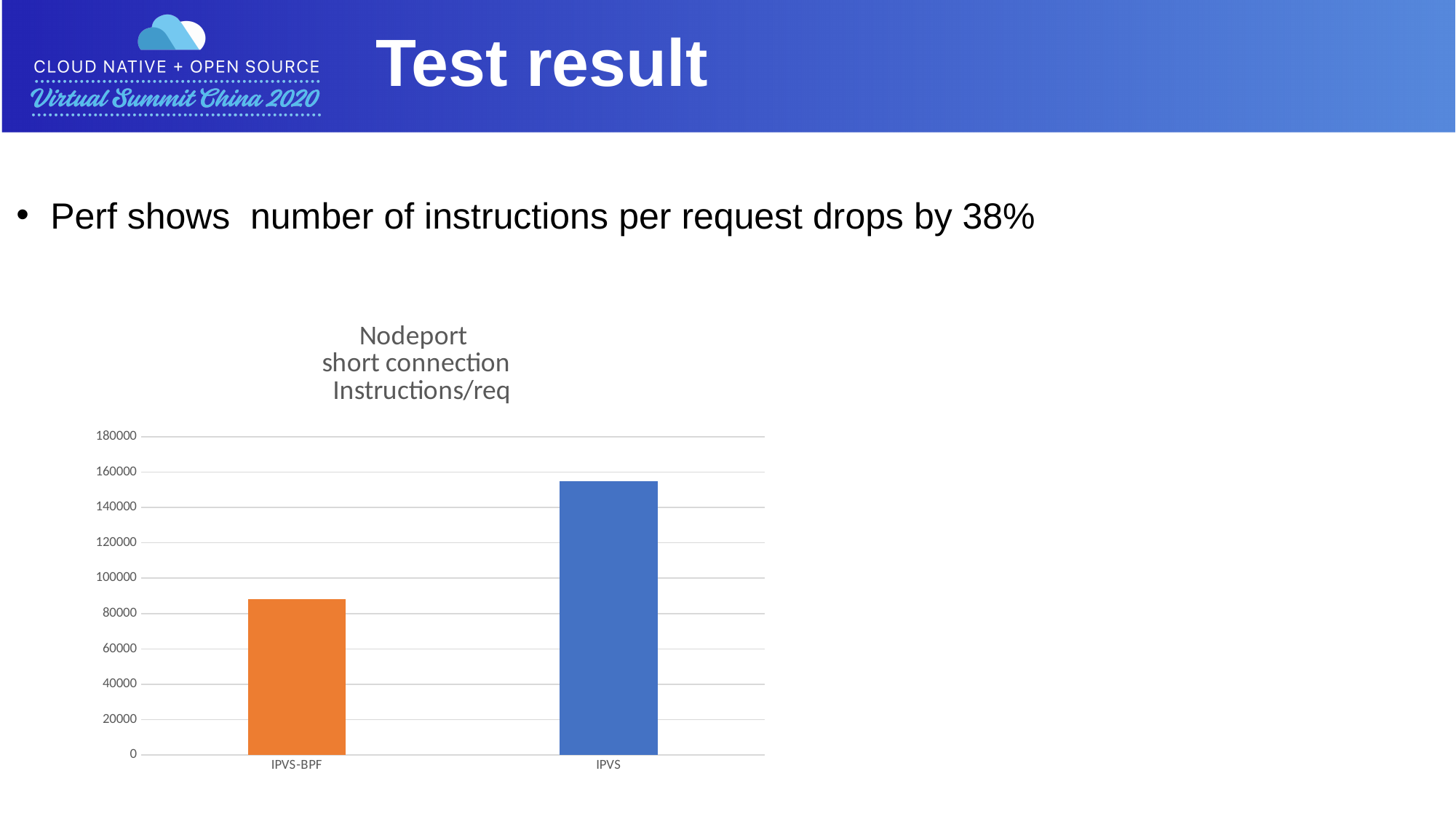

Test result
Perf shows  number of instructions per request drops by 38%

### Chart: Nodeport
short connection
  Instructions/req

| Category |  |
|---|---|
| IPVS-BPF | 88103.0 |
| IPVS | 155038.0 |